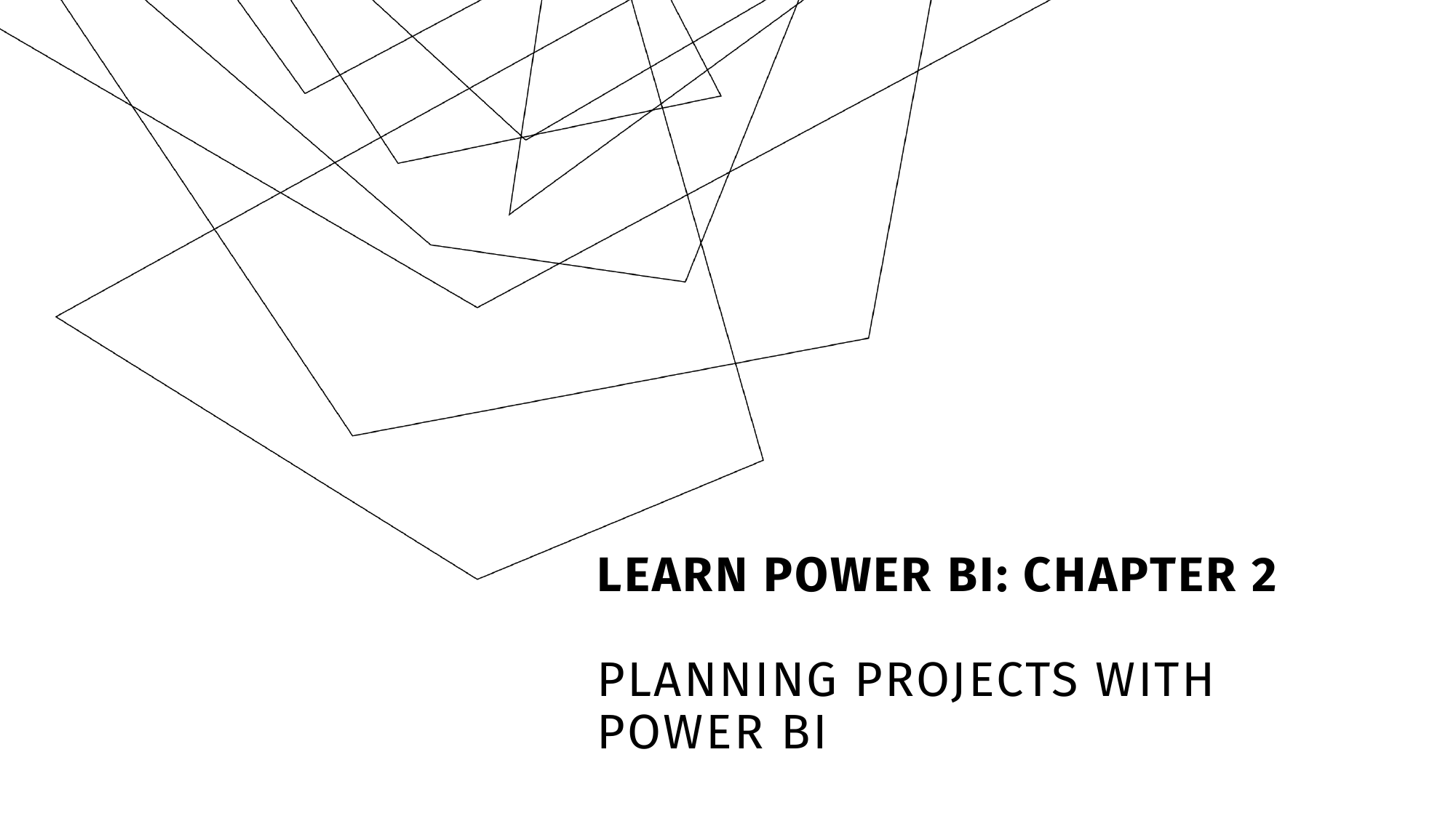

# Learn Power BI: Chapter 2 Planning Projects with Power BI